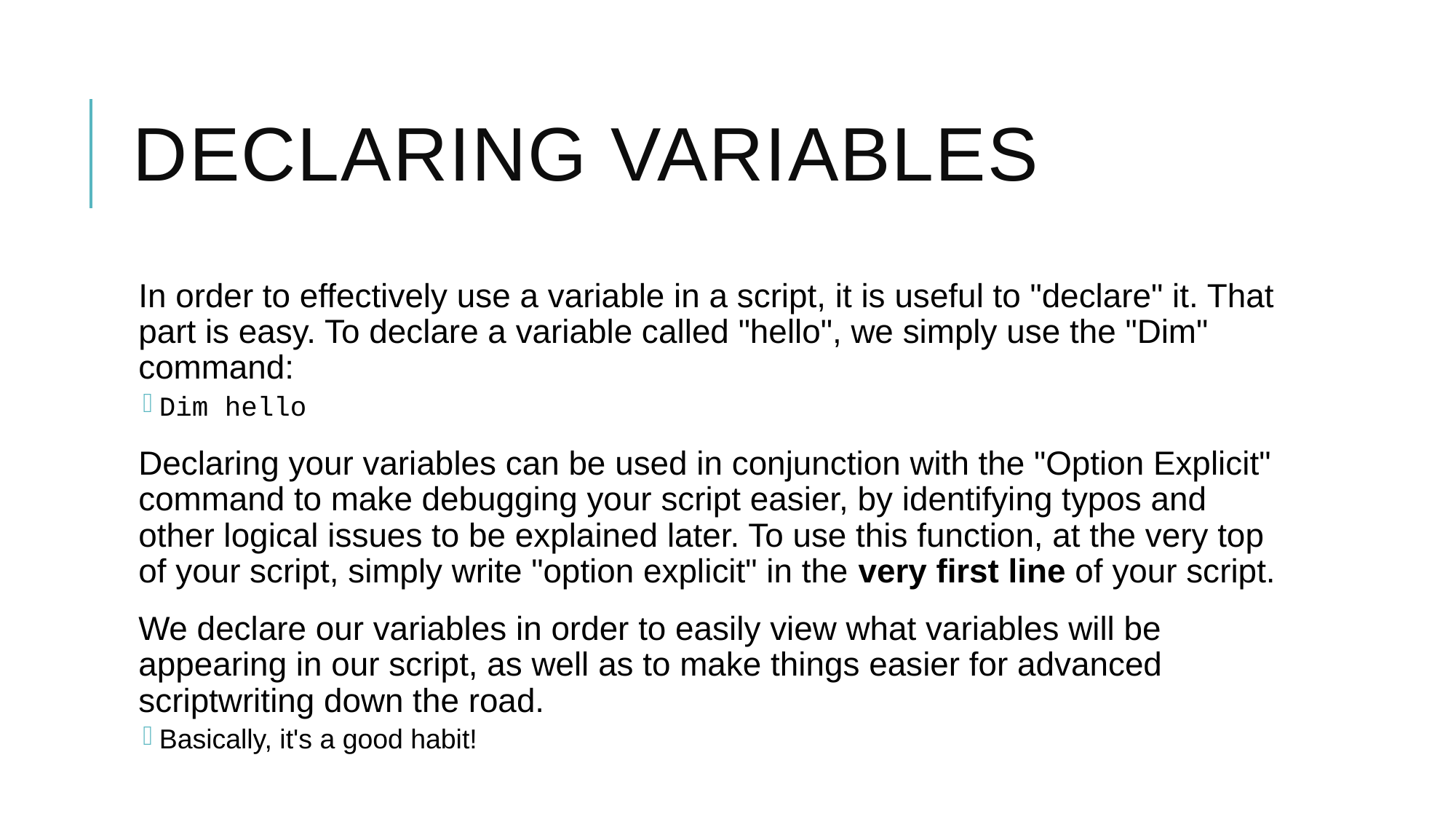

# Declaring variables
In order to effectively use a variable in a script, it is useful to "declare" it. That part is easy. To declare a variable called "hello", we simply use the "Dim" command:
Dim hello
Declaring your variables can be used in conjunction with the "Option Explicit" command to make debugging your script easier, by identifying typos and other logical issues to be explained later. To use this function, at the very top of your script, simply write "option explicit" in the very first line of your script.
We declare our variables in order to easily view what variables will be appearing in our script, as well as to make things easier for advanced scriptwriting down the road.
Basically, it's a good habit!